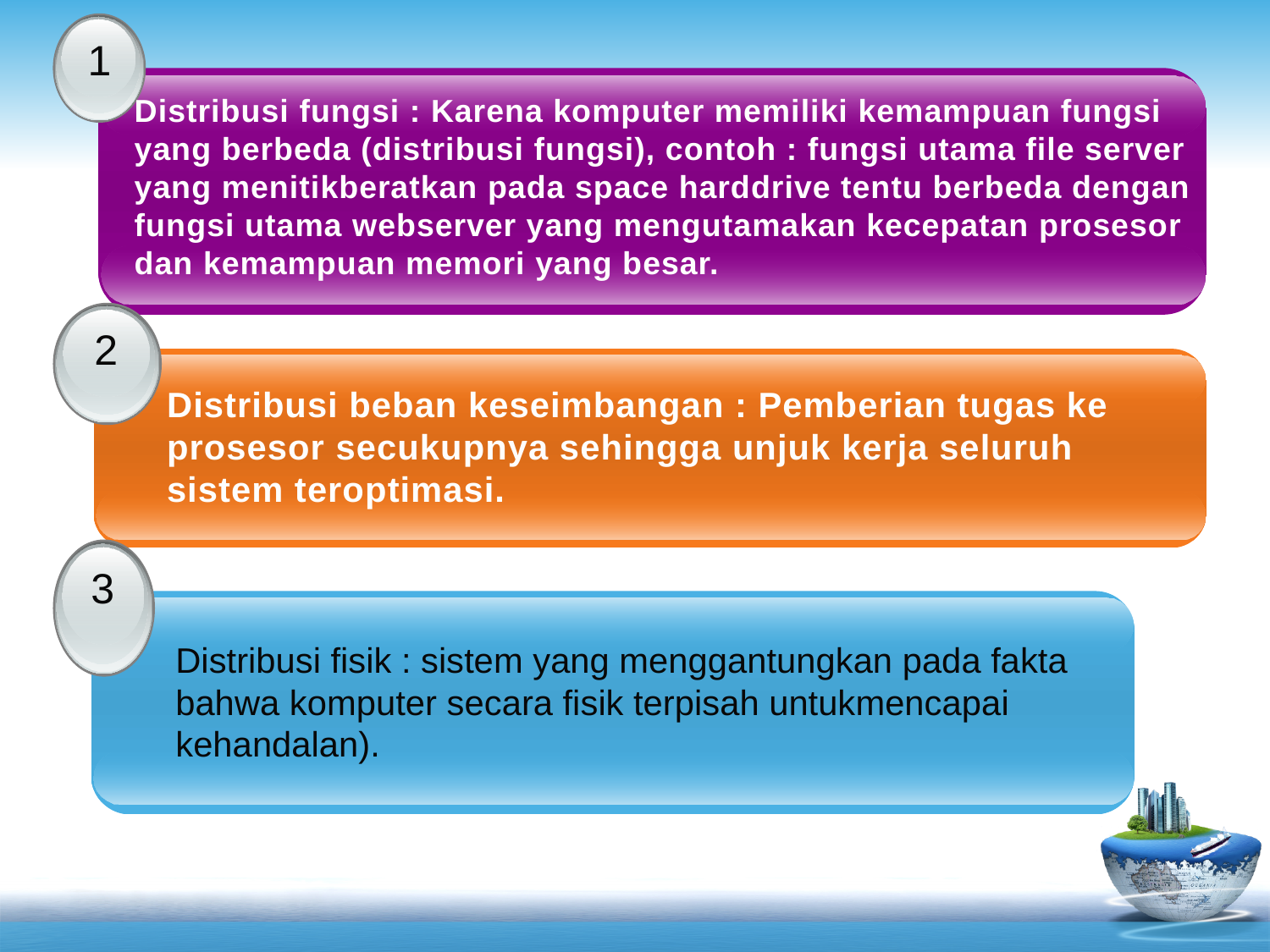

1

Distribusi fungsi : Karena komputer memiliki kemampuan fungsi yang berbeda (distribusi fungsi), contoh : fungsi utama file server yang menitikberatkan pada space harddrive tentu berbeda dengan fungsi utama webserver yang mengutamakan kecepatan prosesor dan kemampuan memori yang besar.
#

2

Distribusi beban keseimbangan : Pemberian tugas ke prosesor secukupnya sehingga unjuk kerja seluruh sistem teroptimasi.

3

Distribusi fisik : sistem yang menggantungkan pada fakta bahwa komputer secara fisik terpisah untukmencapai kehandalan).